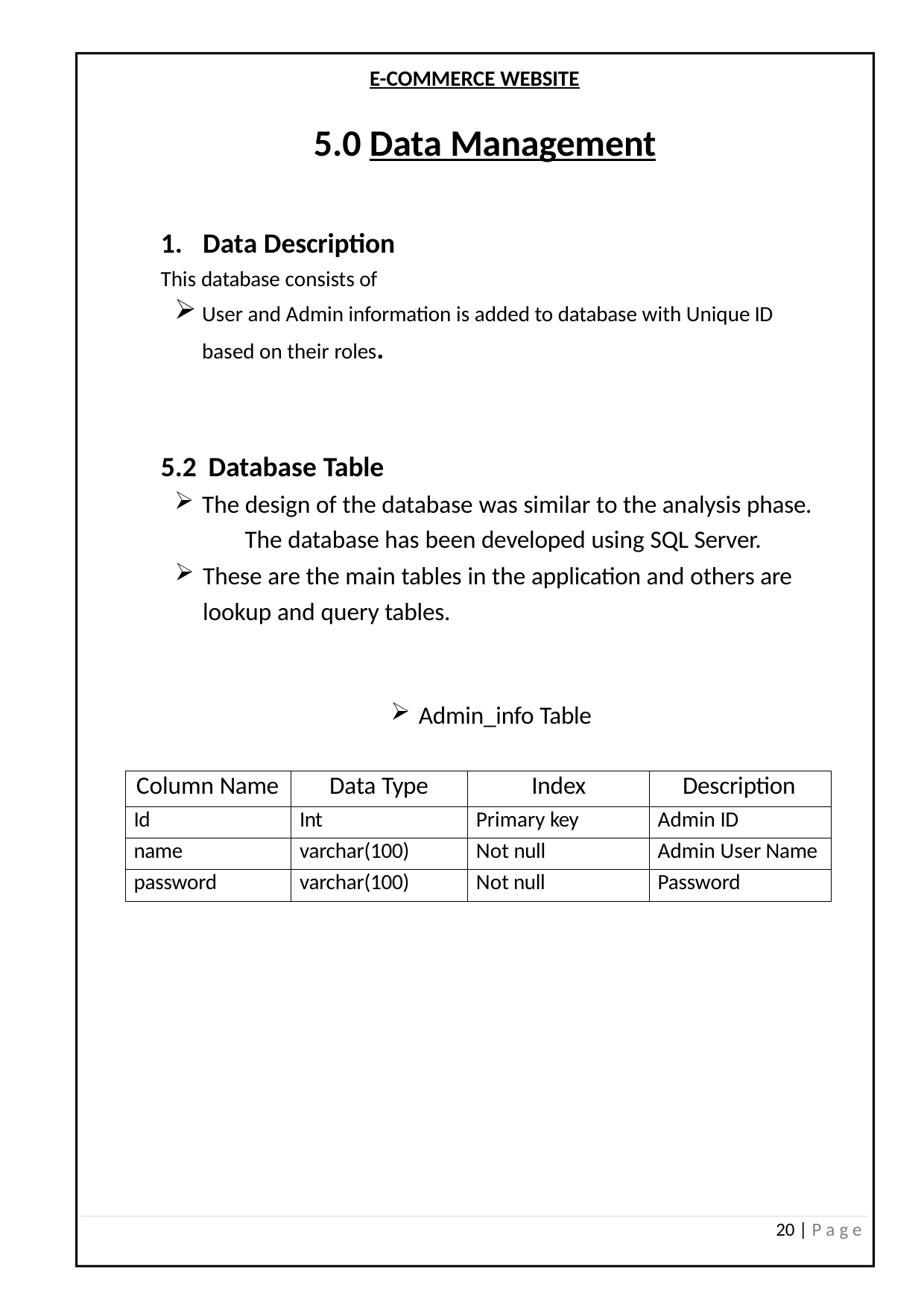

E-COMMERCE WEBSITE
# 5.0 Data Management
Data Description
This database consists of
User and Admin information is added to database with Unique ID based on their roles.
5.2 Database Table
The design of the database was similar to the analysis phase. 	The database has been developed using SQL Server.
These are the main tables in the application and others are lookup and query tables.
Admin_info Table
| Column Name | Data Type | Index | Description |
| --- | --- | --- | --- |
| Id | Int | Primary key | Admin ID |
| name | varchar(100) | Not null | Admin User Name |
| password | varchar(100) | Not null | Password |
20 | P a g e